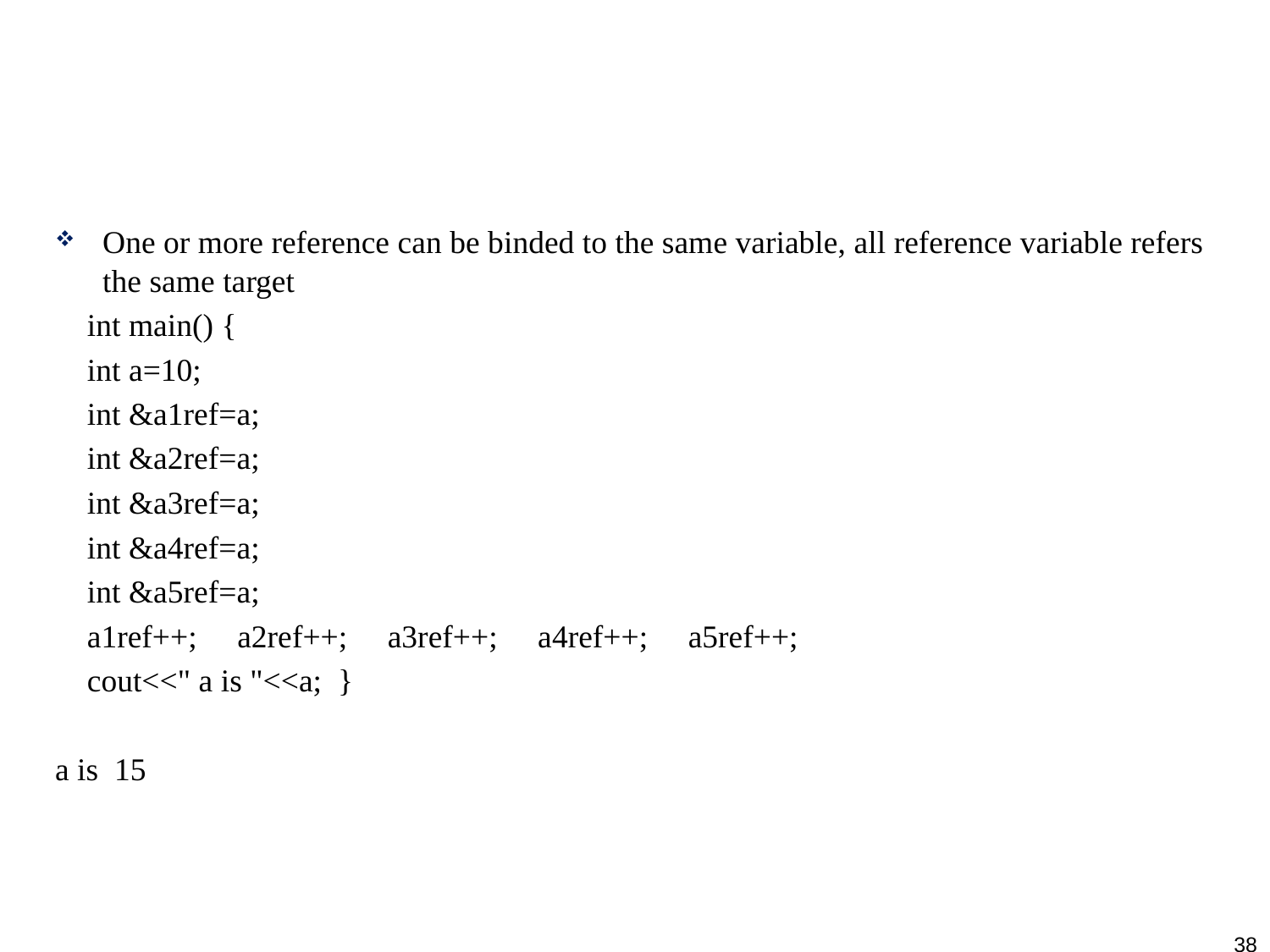

One or more reference can be binded to the same variable, all reference variable refers the same target
    int main() {
    int a=10;
    int &a1ref=a;
    int &a2ref=a;
    int &a3ref=a;
    int &a4ref=a;
    int &a5ref=a;
    a1ref++;     a2ref++;     a3ref++;     a4ref++;     a5ref++;
    cout<<" a is "<<a;  }

a is  15
38